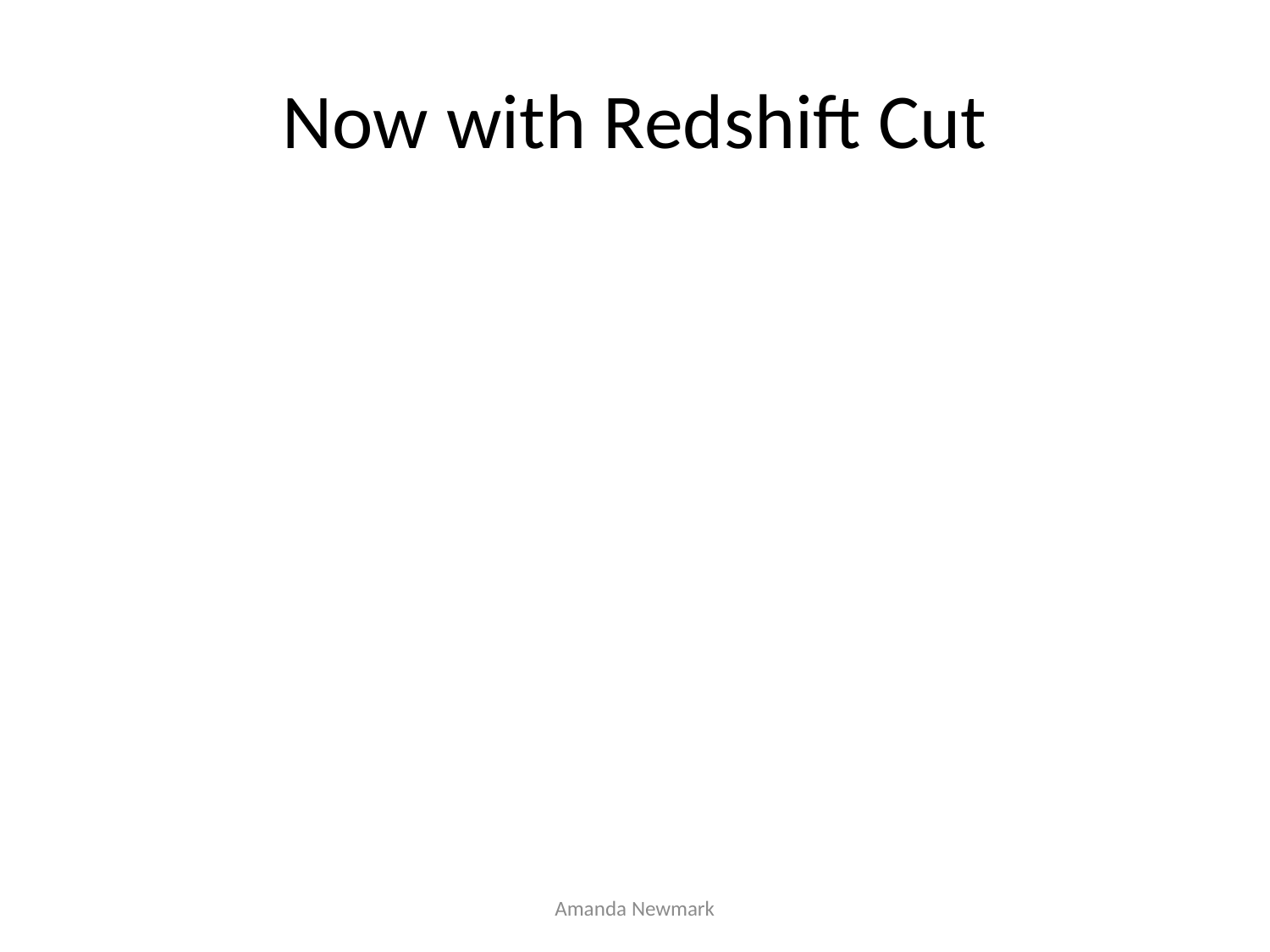

# Now with Redshift Cut

Amanda Newmark